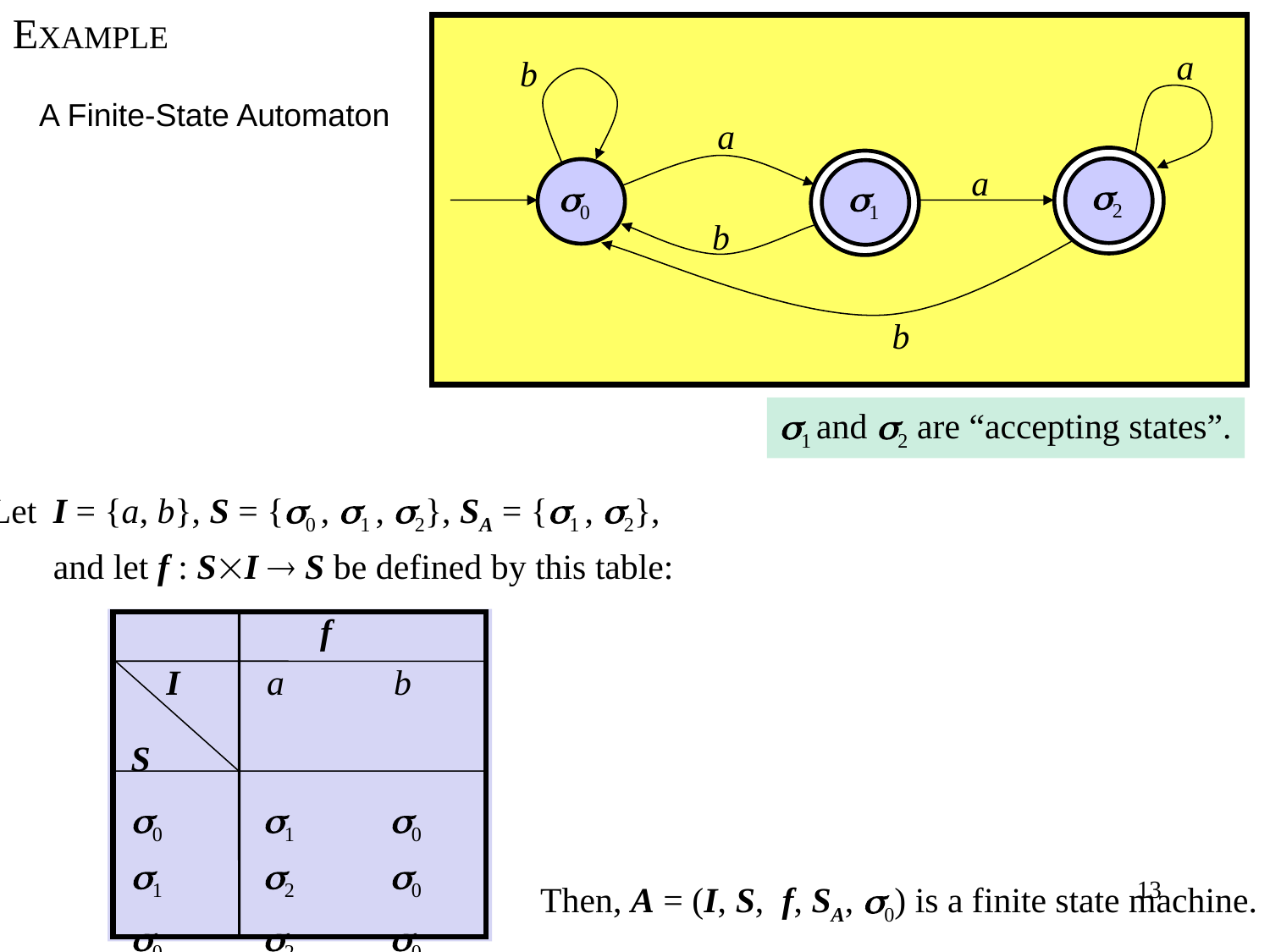

EXAMPLE

   A Finite-State Automaton

a
b

a

a

σ2
σ0
σ1

b

b
σ1 and σ2 are “accepting states”.
Let	I = {a, b}, S = {σ0 , σ1 , σ2}, SA = {σ1 , σ2},
	and let f : S×I → S be defined by this table:

	       f

    I	 a	 b

S

σ0 	 σ1	 σ0

σ1   	 σ2	 σ0

σ0 	 σ2	 σ0

Then, A = (I, S,  f, SA, σ0) is a finite state machine.
13